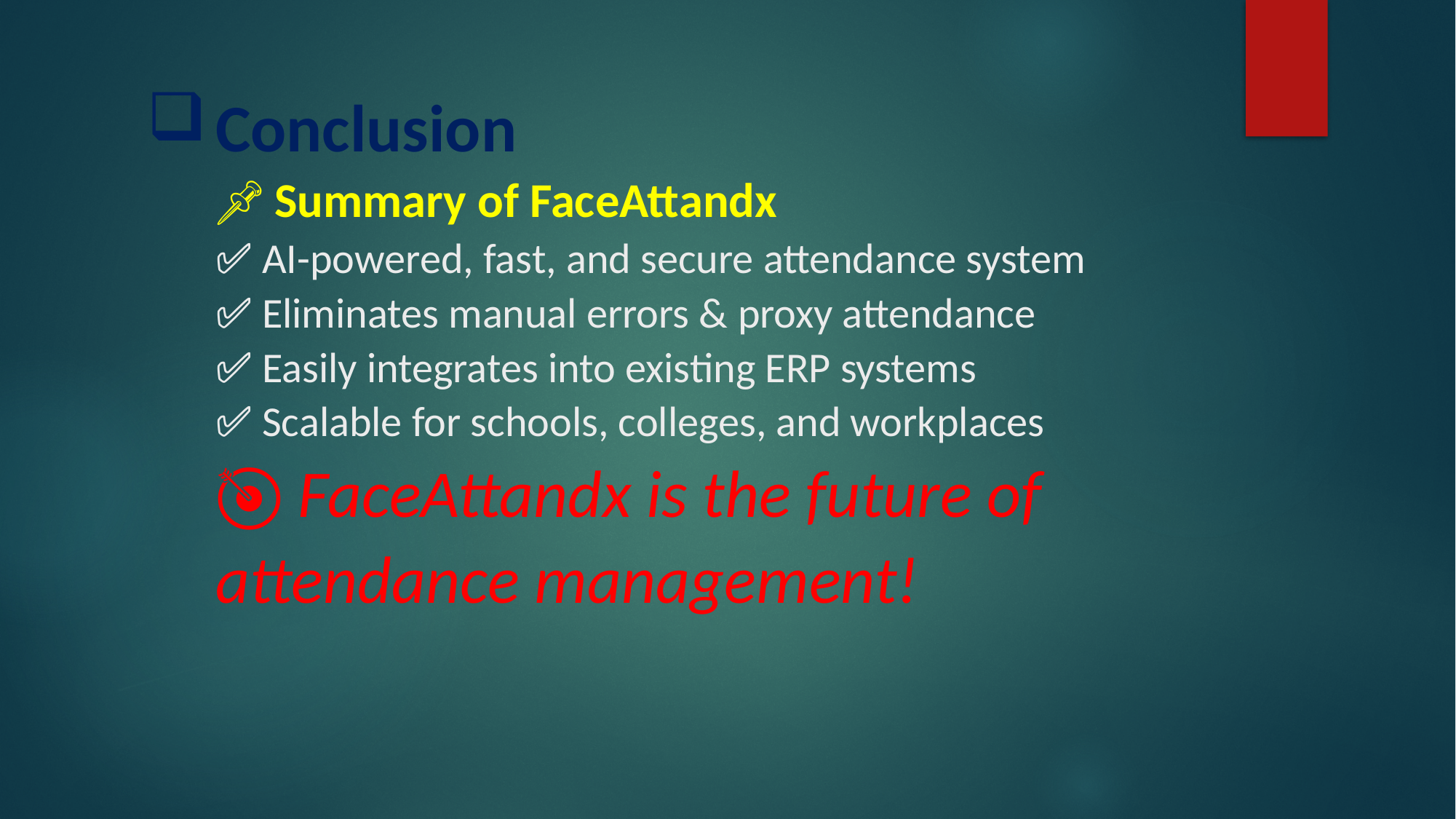

# Conclusion 📌 Summary of FaceAttandx ✅ AI-powered, fast, and secure attendance system ✅ Eliminates manual errors & proxy attendance ✅ Easily integrates into existing ERP systems ✅ Scalable for schools, colleges, and workplaces 🎯 FaceAttandx is the future of attendance management!